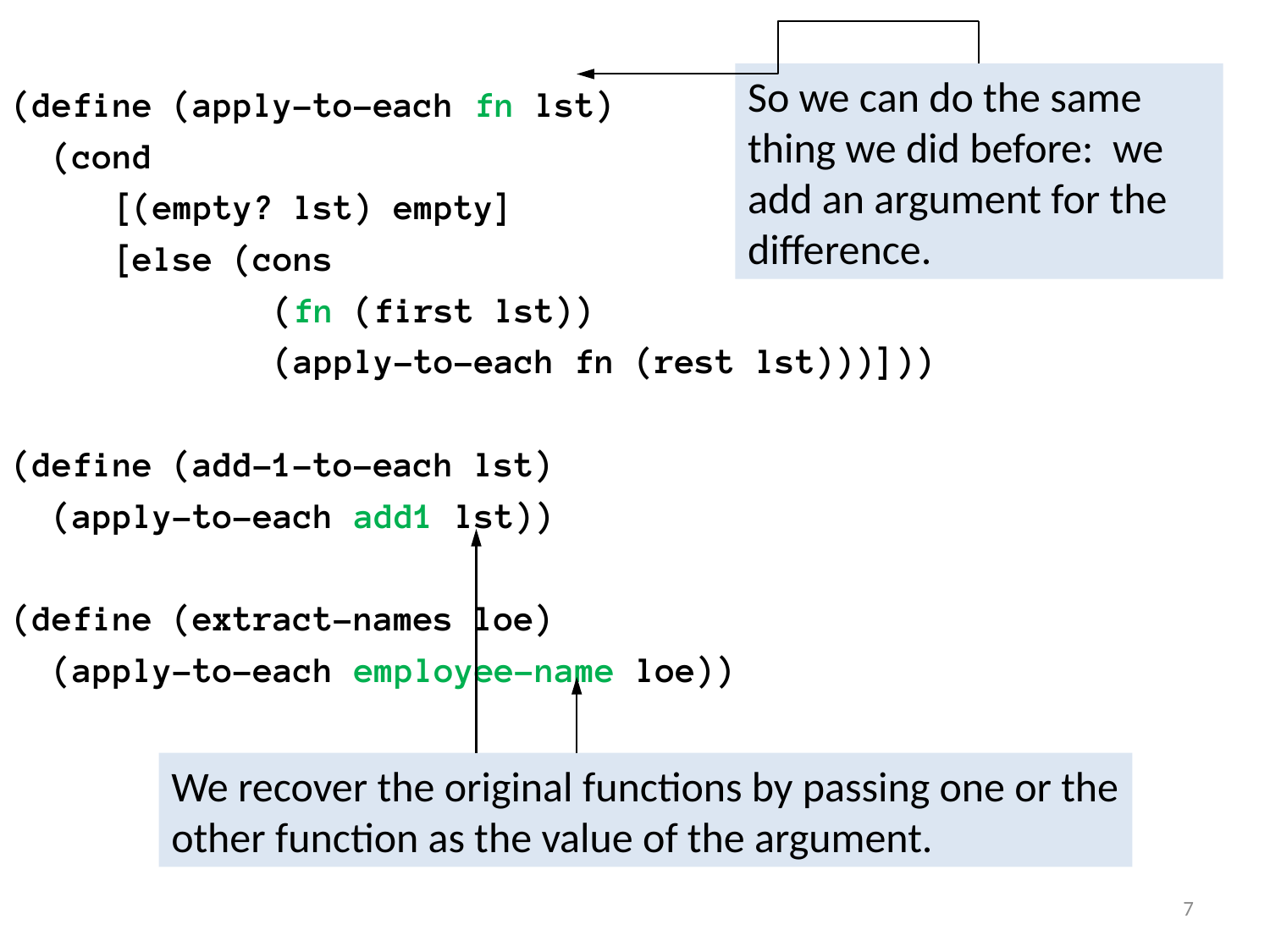

So we can do the same thing we did before:  we add an argument for the difference.
(define (apply-to-each fn lst)
  (cond
     [(empty? lst) empty]
     [else (cons
             (fn (first lst))
             (apply-to-each fn (rest lst)))]))

(define (add-1-to-each lst)
  (apply-to-each add1 lst))

(define (extract-names loe)
  (apply-to-each employee-name loe))
We recover the original functions by passing one or the other function as the value of the argument.
7